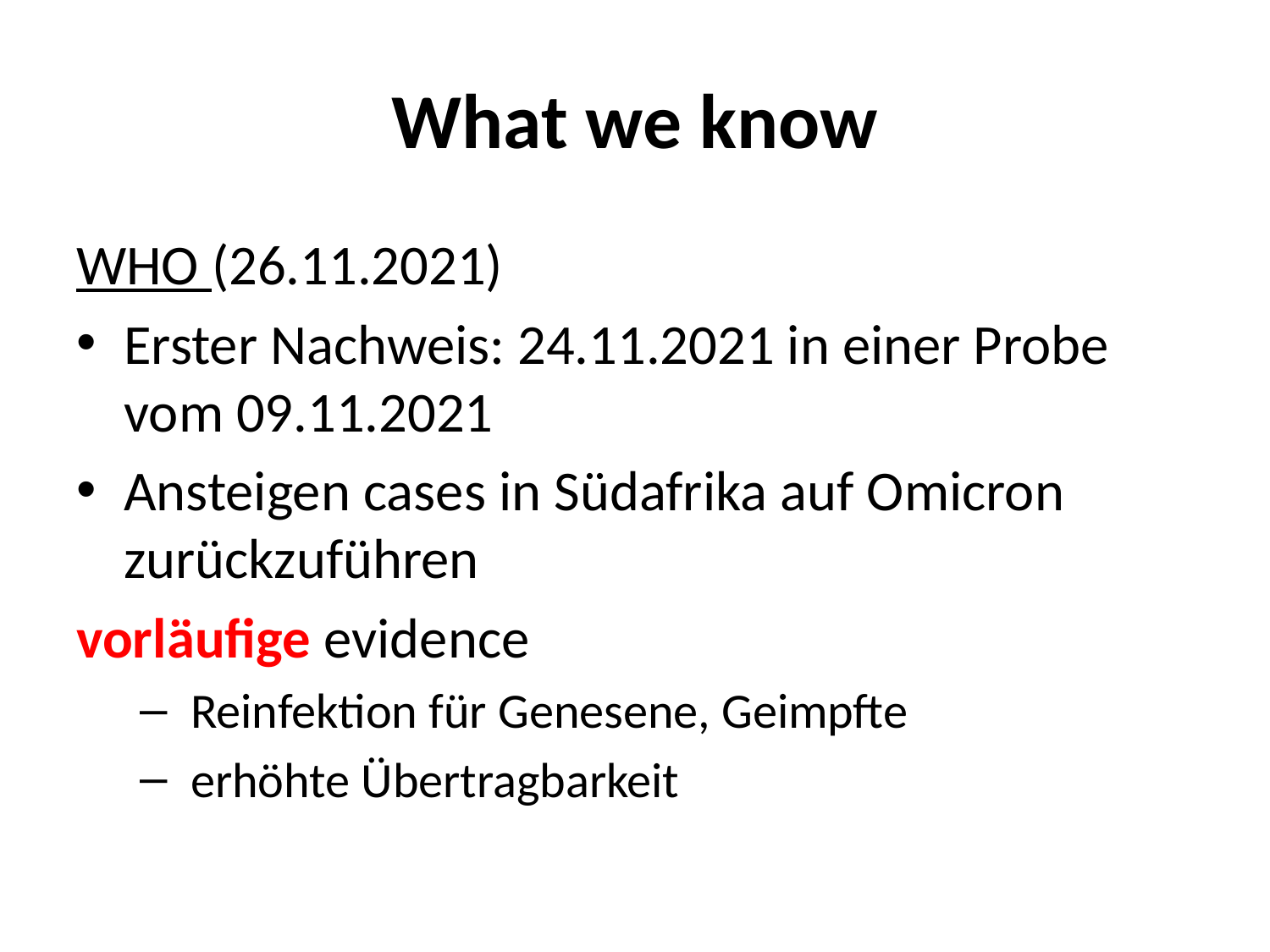

# What we know
WHO (26.11.2021)
Erster Nachweis: 24.11.2021 in einer Probe vom 09.11.2021
Ansteigen cases in Südafrika auf Omicron zurückzuführen
vorläufige evidence
 Reinfektion für Genesene, Geimpfte
 erhöhte Übertragbarkeit